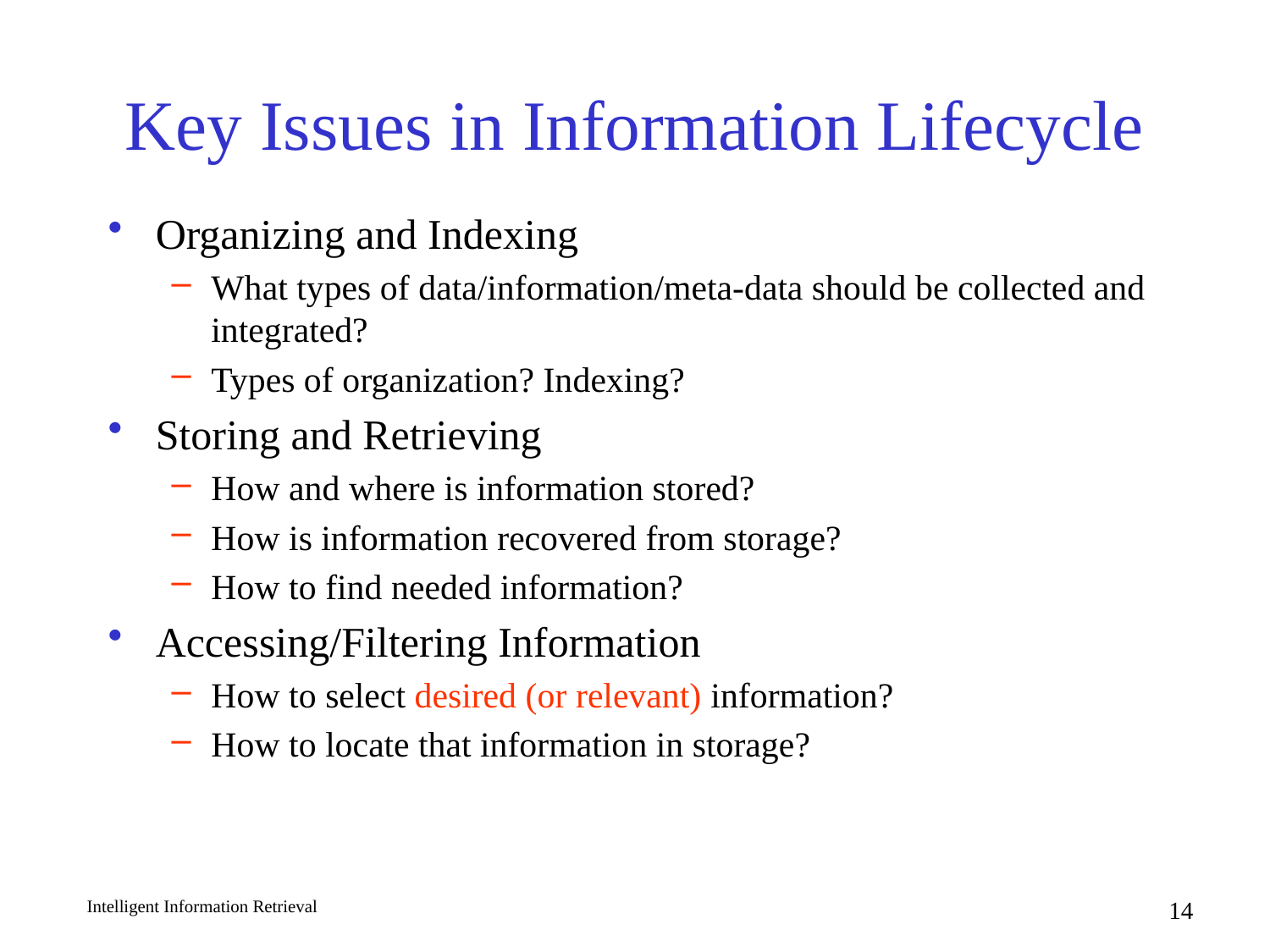

# Key Issues in Information Lifecycle
Organizing and Indexing
What types of data/information/meta-data should be collected and integrated?
Types of organization? Indexing?
Storing and Retrieving
How and where is information stored?
How is information recovered from storage?
How to find needed information?
Accessing/Filtering Information
How to select desired (or relevant) information?
How to locate that information in storage?

Intelligent Information Retrieval
14